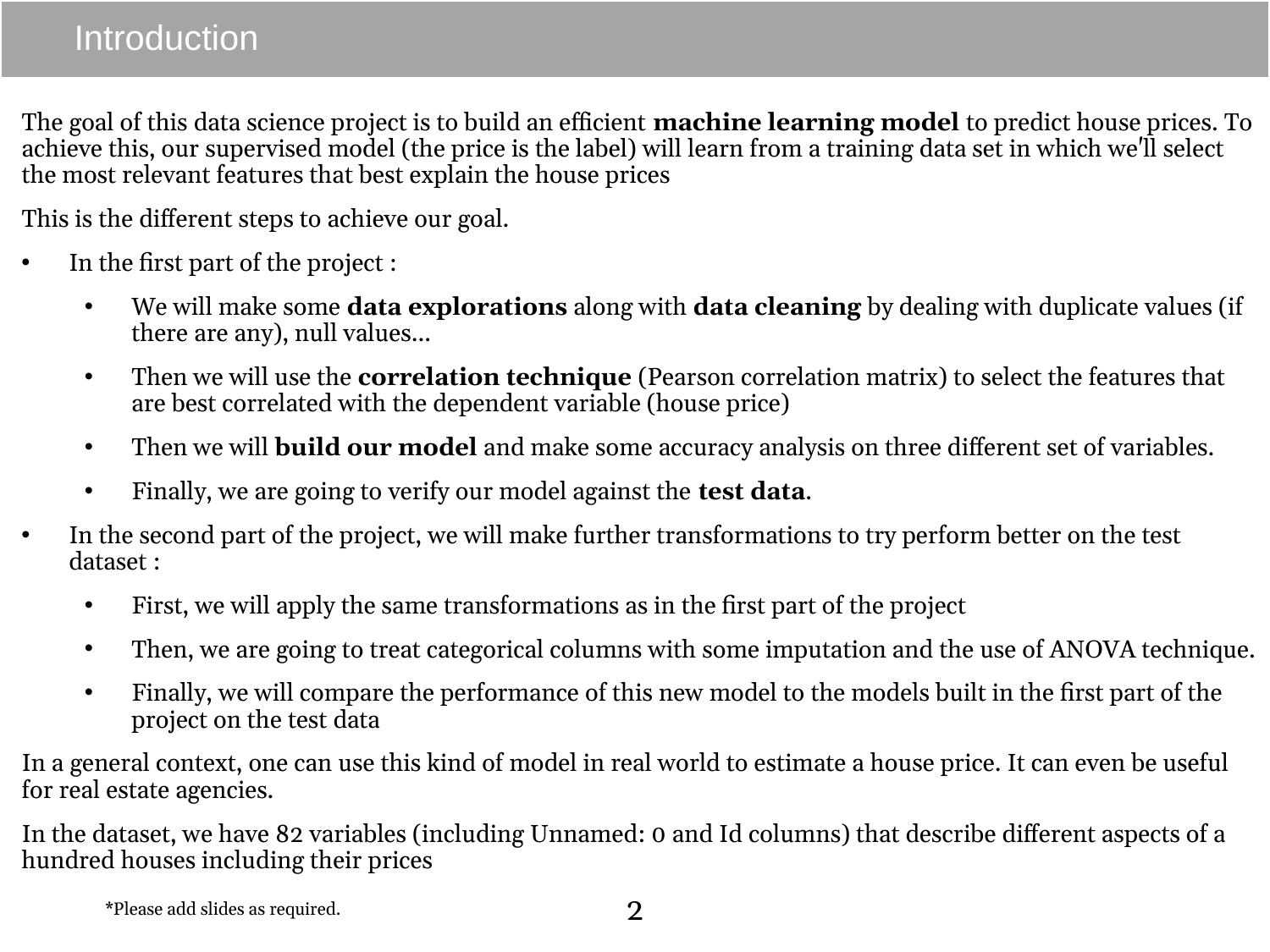

# Introduction
The goal of this data science project is to build an efficient machine learning model to predict house prices. To achieve this, our supervised model (the price is the label) will learn from a training data set in which we'll select the most relevant features that best explain the house prices
This is the different steps to achieve our goal.
In the first part of the project :
We will make some data explorations along with data cleaning by dealing with duplicate values (if there are any), null values...
Then we will use the correlation technique (Pearson correlation matrix) to select the features that are best correlated with the dependent variable (house price)
Then we will build our model and make some accuracy analysis on three different set of variables.
Finally, we are going to verify our model against the test data.
In the second part of the project, we will make further transformations to try perform better on the test dataset :
First, we will apply the same transformations as in the first part of the project
Then, we are going to treat categorical columns with some imputation and the use of ANOVA technique.
Finally, we will compare the performance of this new model to the models built in the first part of the project on the test data
In a general context, one can use this kind of model in real world to estimate a house price. It can even be useful for real estate agencies.
In the dataset, we have 82 variables (including Unnamed: 0 and Id columns) that describe different aspects of a hundred houses including their prices
2
*Please add slides as required.